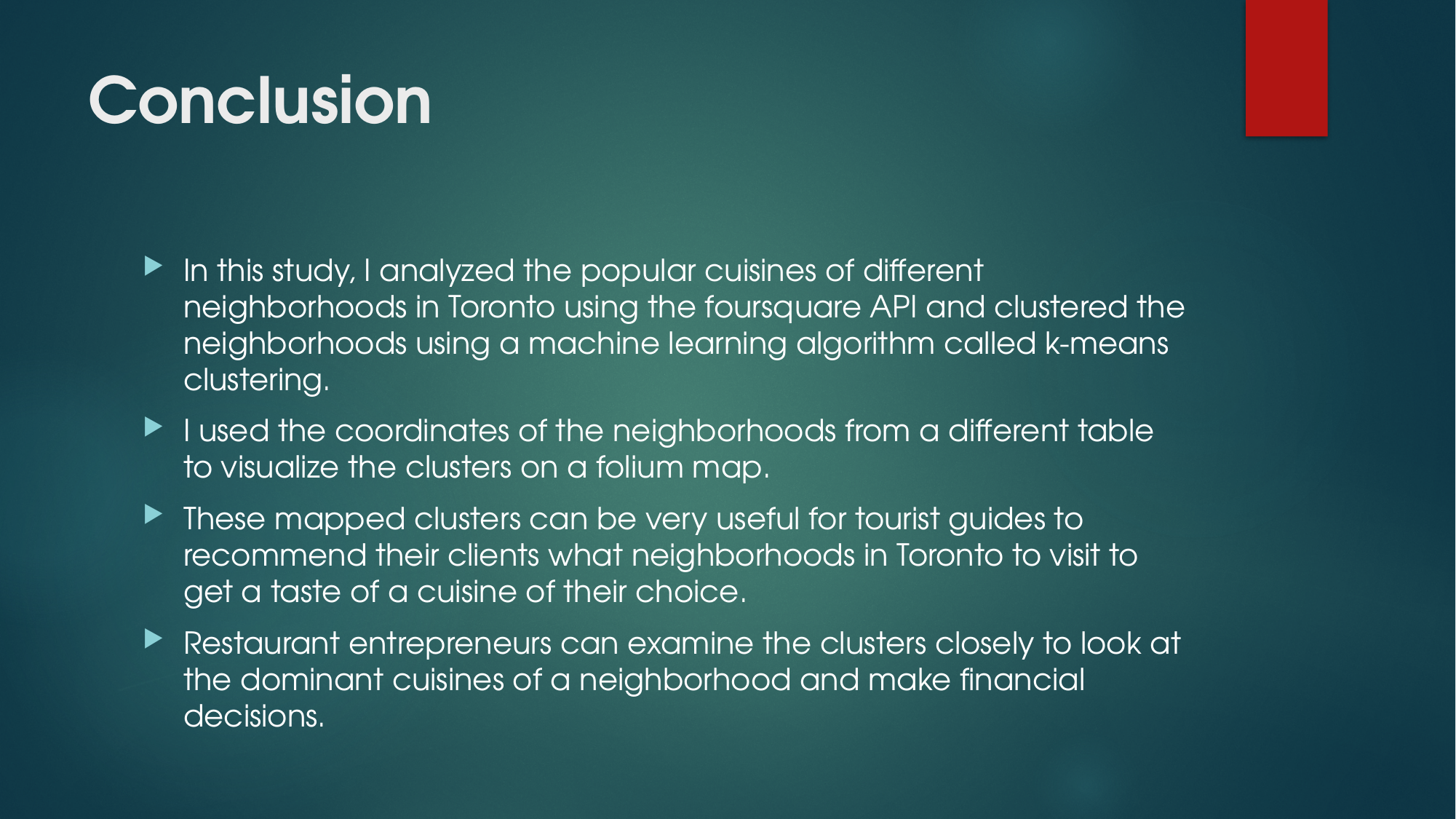

# Conclusion
In this study, I analyzed the popular cuisines of different neighborhoods in Toronto using the foursquare API and clustered the neighborhoods using a machine learning algorithm called k-means clustering.
I used the coordinates of the neighborhoods from a different table to visualize the clusters on a folium map.
These mapped clusters can be very useful for tourist guides to recommend their clients what neighborhoods in Toronto to visit to get a taste of a cuisine of their choice.
Restaurant entrepreneurs can examine the clusters closely to look at the dominant cuisines of a neighborhood and make financial decisions.